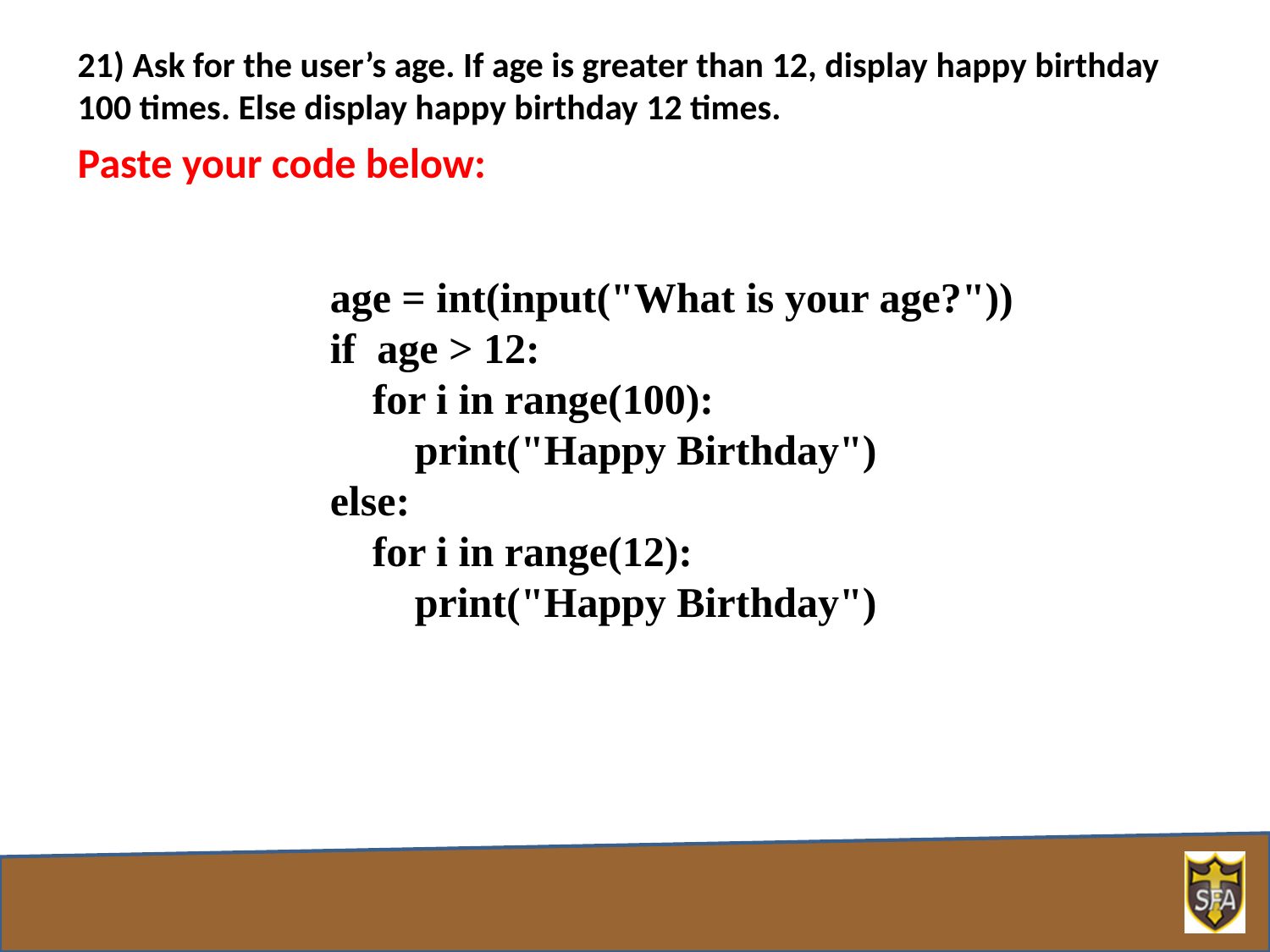

21) Ask for the user’s age. If age is greater than 12, display happy birthday 100 times. Else display happy birthday 12 times.
Paste your code below:

age = int(input("What is your age?"))
if  age > 12:
    for i in range(100):
        print("Happy Birthday")
else:
    for i in range(12):
        print("Happy Birthday")